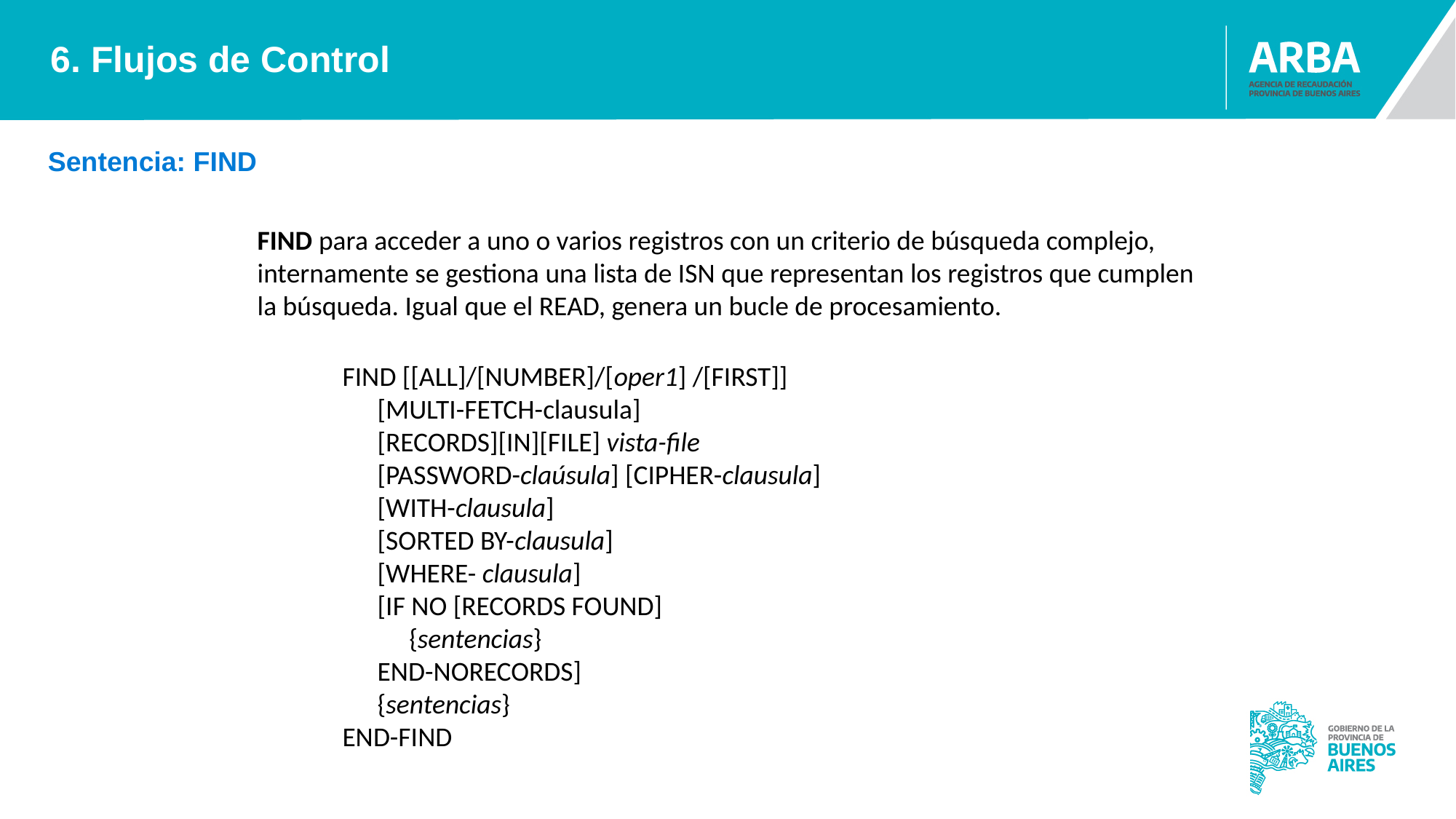

6. Flujos de Control
Sentencia: FIND
FIND para acceder a uno o varios registros con un criterio de búsqueda complejo, internamente se gestiona una lista de ISN que representan los registros que cumplen la búsqueda. Igual que el READ, genera un bucle de procesamiento.

FIND [[ALL]/[NUMBER]/[oper1] /[FIRST]]
[MULTI-FETCH-clausula]
[RECORDS][IN][FILE] vista-file
[PASSWORD-claúsula] [CIPHER-clausula]
[WITH-clausula]
[SORTED BY-clausula]
[WHERE- clausula]
[IF NO [RECORDS FOUND]
{sentencias}
END-NORECORDS]
{sentencias}
END-FIND